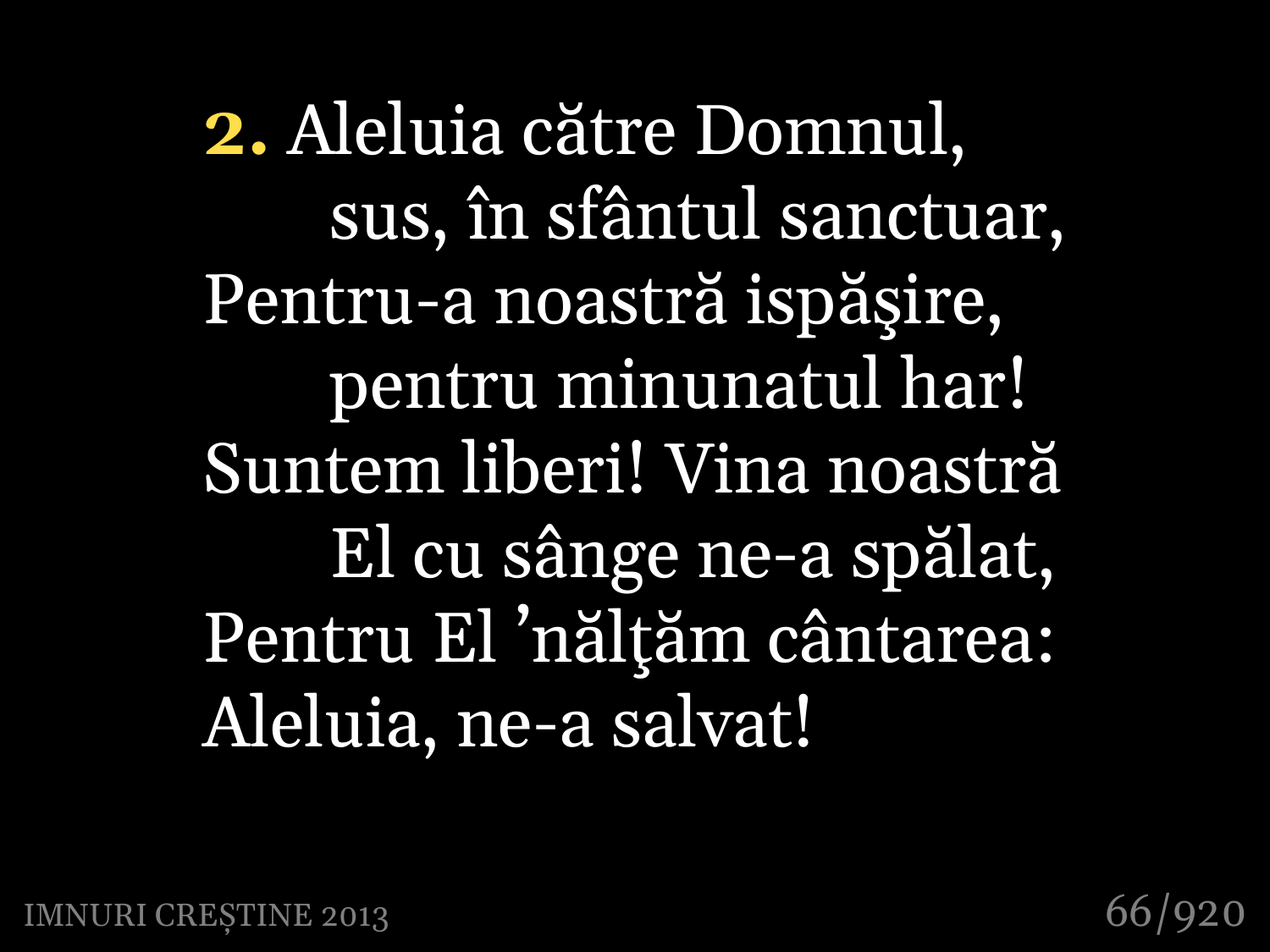

2. Aleluia către Domnul,
	sus, în sfântul sanctuar,
Pentru-a noastră ispăşire,
	pentru minunatul har!
Suntem liberi! Vina noastră
	El cu sânge ne-a spălat,
Pentru El ’nălţăm cântarea: 	Aleluia, ne-a salvat!
66/920
IMNURI CREȘTINE 2013